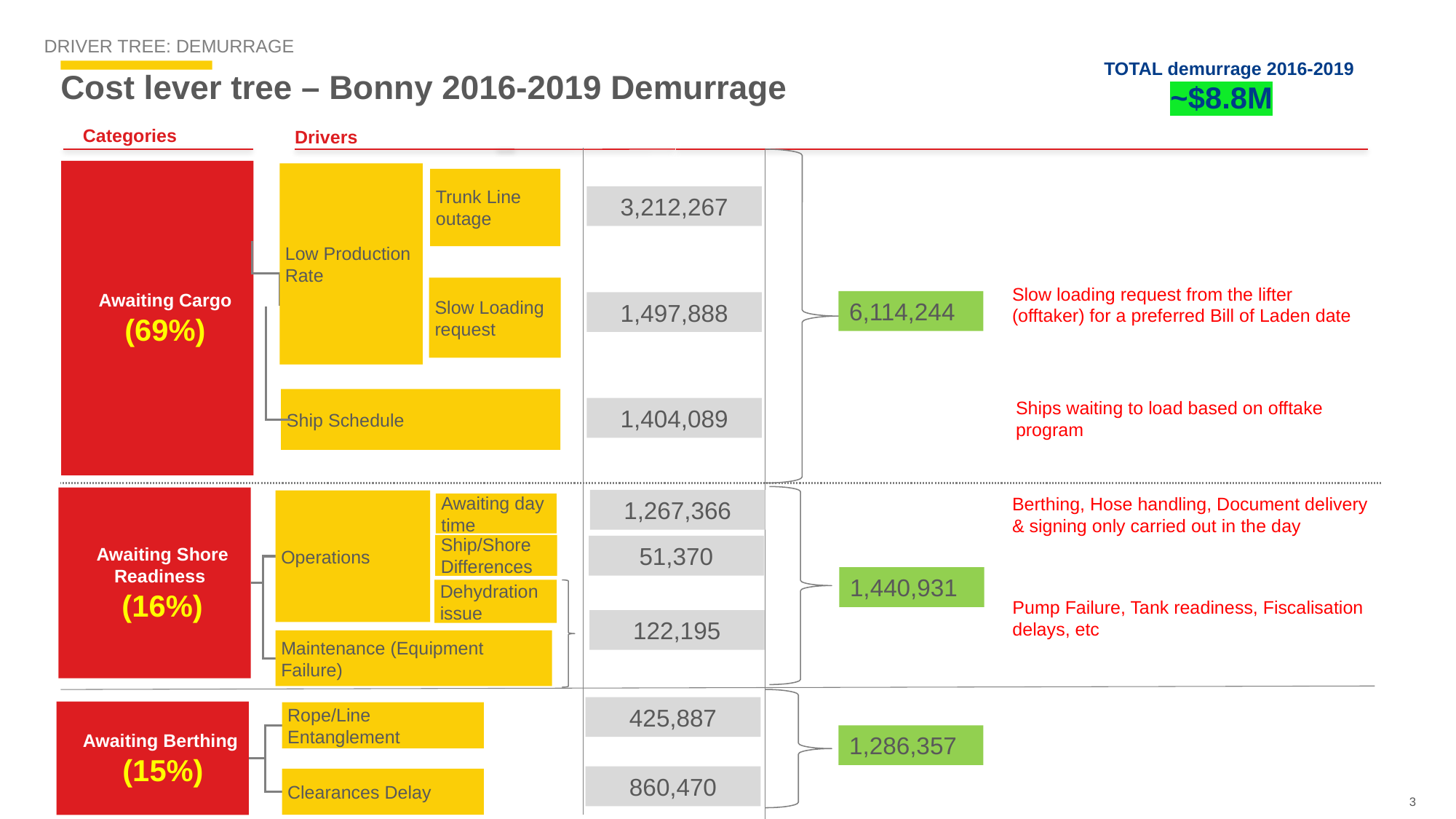

DRIVER TREE: DEMURRAGE
TOTAL demurrage 2016-2019
             ~$8.8M
# Cost lever tree – Bonny 2016-2019 Demurrage
Categories

Drivers

Awaiting Cargo (69%)
Low Production Rate
Trunk Line outage
3,212,267
Slow loading request from the lifter (offtaker) for a preferred Bill of Laden date
Slow Loading request
6,114,244
1,497,888
Ship Schedule
Ships waiting to load based on offtake program
1,404,089

Berthing, Hose handling, Document delivery & signing only carried out in the day
Awaiting Shore Readiness
(16%)
1,267,366
Operations
Maintenance (Equipment Failure)
Awaiting day time
Ship/Shore Differences
51,370
1,440,931
Dehydration issue

Pump Failure, Tank readiness, Fiscalisation delays, etc
122,195

425,887
Awaiting Berthing
 (15%)
Rope/Line Entanglement
Clearances Delay
1,286,357
860,470